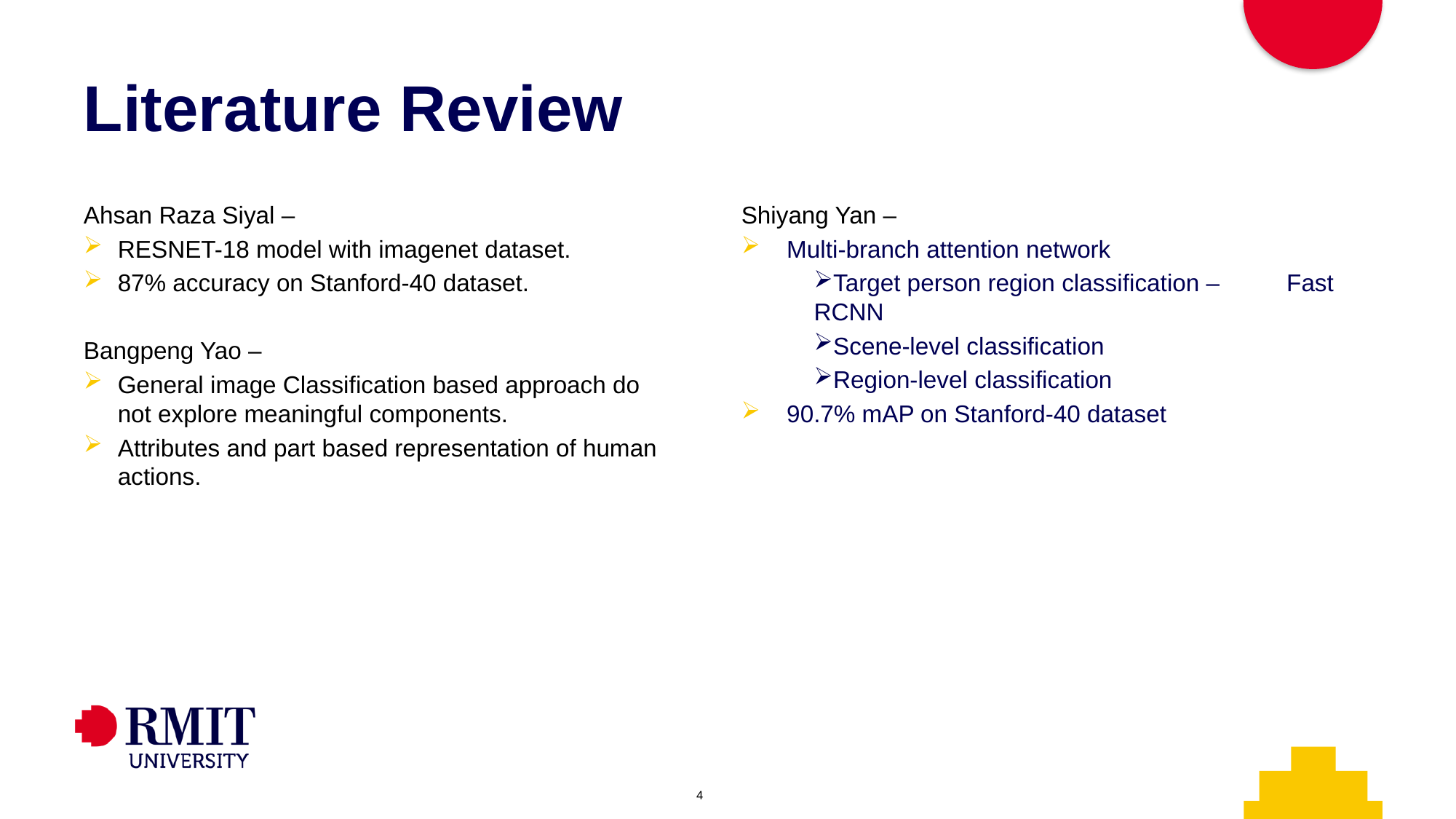

# Literature Review
Ahsan Raza Siyal –
RESNET-18 model with imagenet dataset.
87% accuracy on Stanford-40 dataset.

Bangpeng Yao –
General image Classification based approach do not explore meaningful components.
Attributes and part based representation of human actions.
Shiyang Yan –
Multi-branch attention network
Target person region classification –          Fast RCNN
Scene-level classification
Region-level classification
90.7% mAP on Stanford-40 dataset